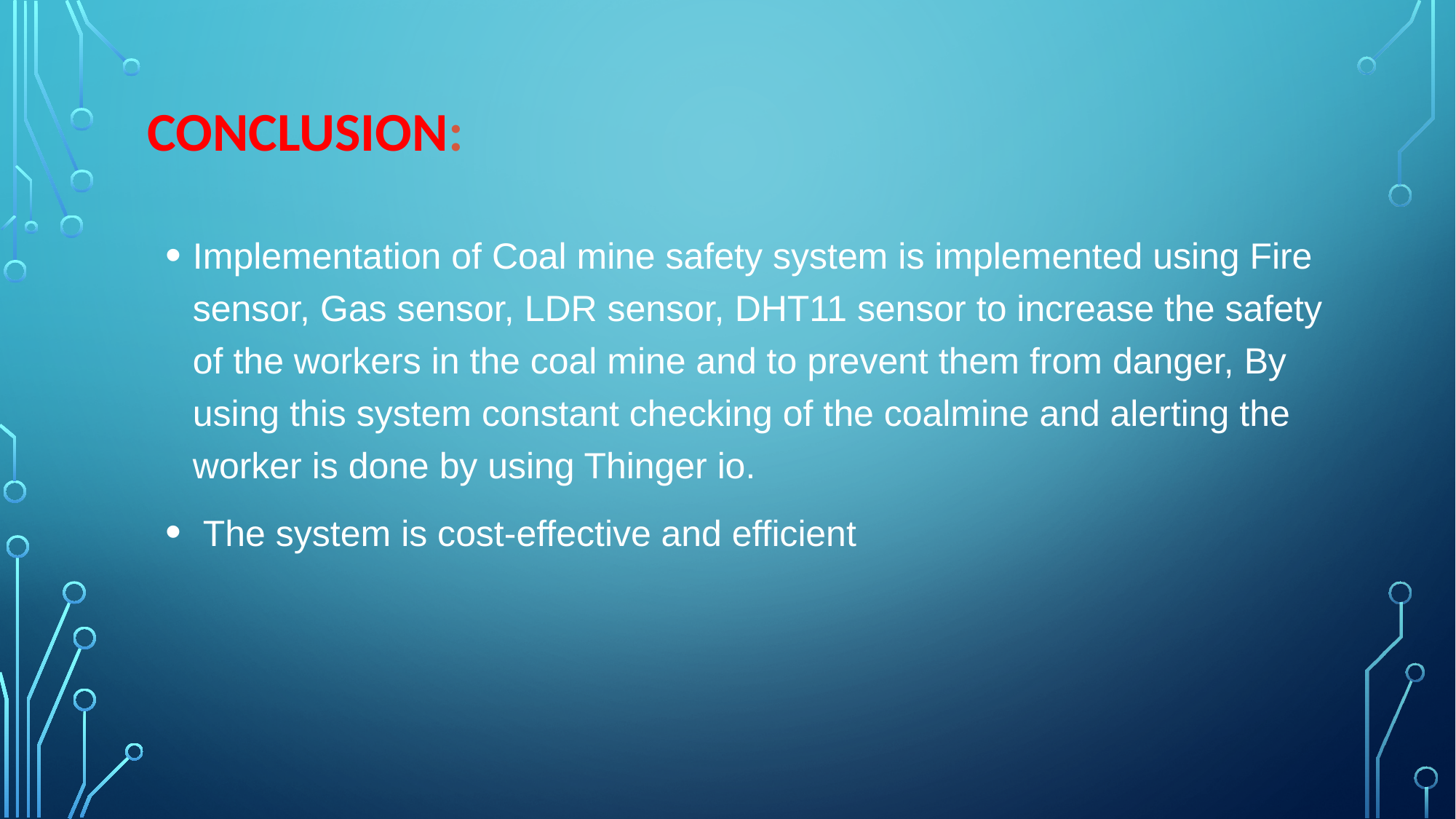

# Conclusion:
Implementation of Coal mine safety system is implemented using Fire sensor, Gas sensor, LDR sensor, DHT11 sensor to increase the safety of the workers in the coal mine and to prevent them from danger, By using this system constant checking of the coalmine and alerting the worker is done by using Thinger io.
 The system is cost-effective and efficient